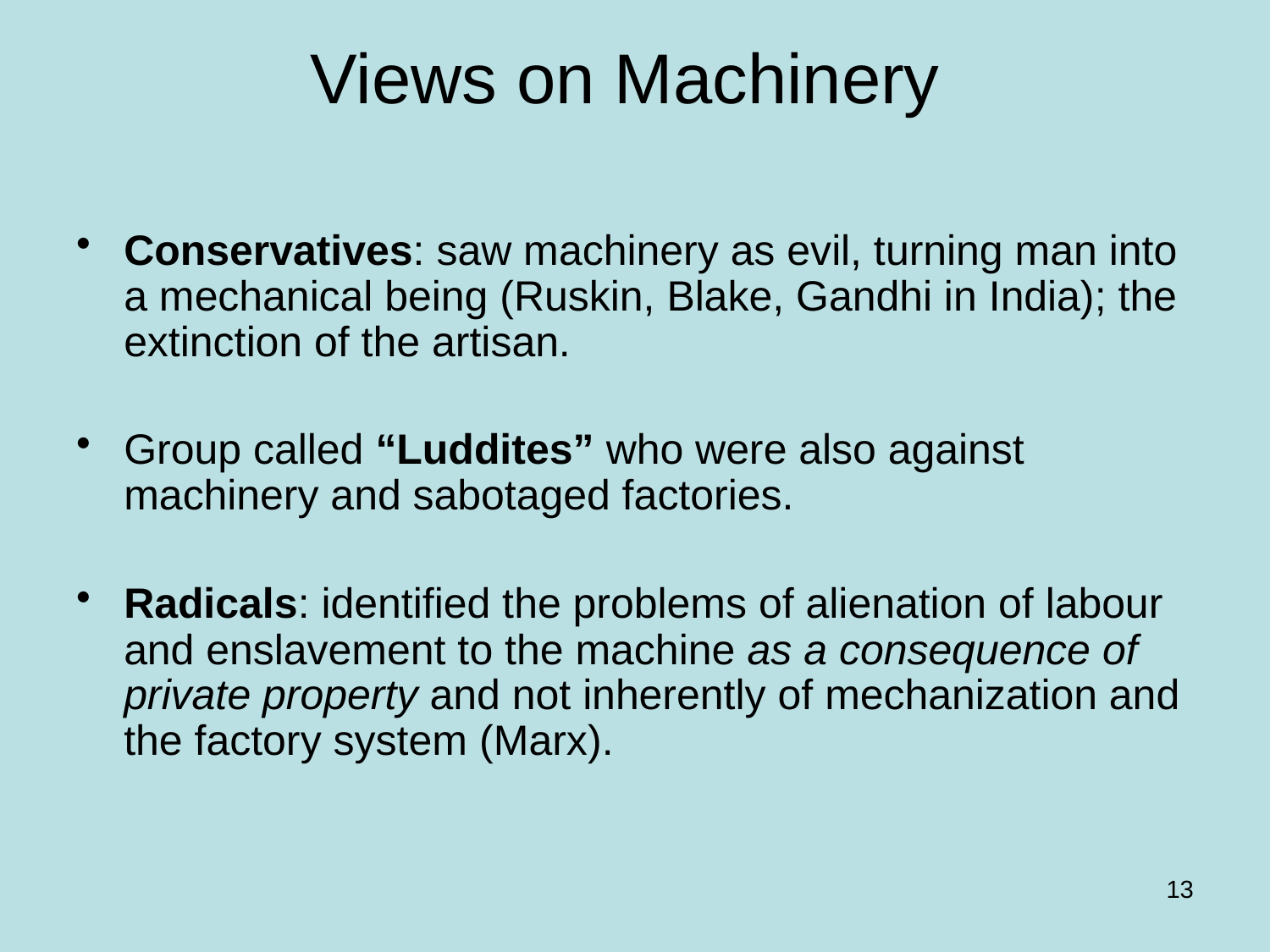

# Views on Machinery
Conservatives: saw machinery as evil, turning man into a mechanical being (Ruskin, Blake, Gandhi in India); the extinction of the artisan.

Group called “Luddites” who were also against machinery and sabotaged factories.

Radicals: identified the problems of alienation of labour and enslavement to the machine as a consequence of private property and not inherently of mechanization and the factory system (Marx).
13